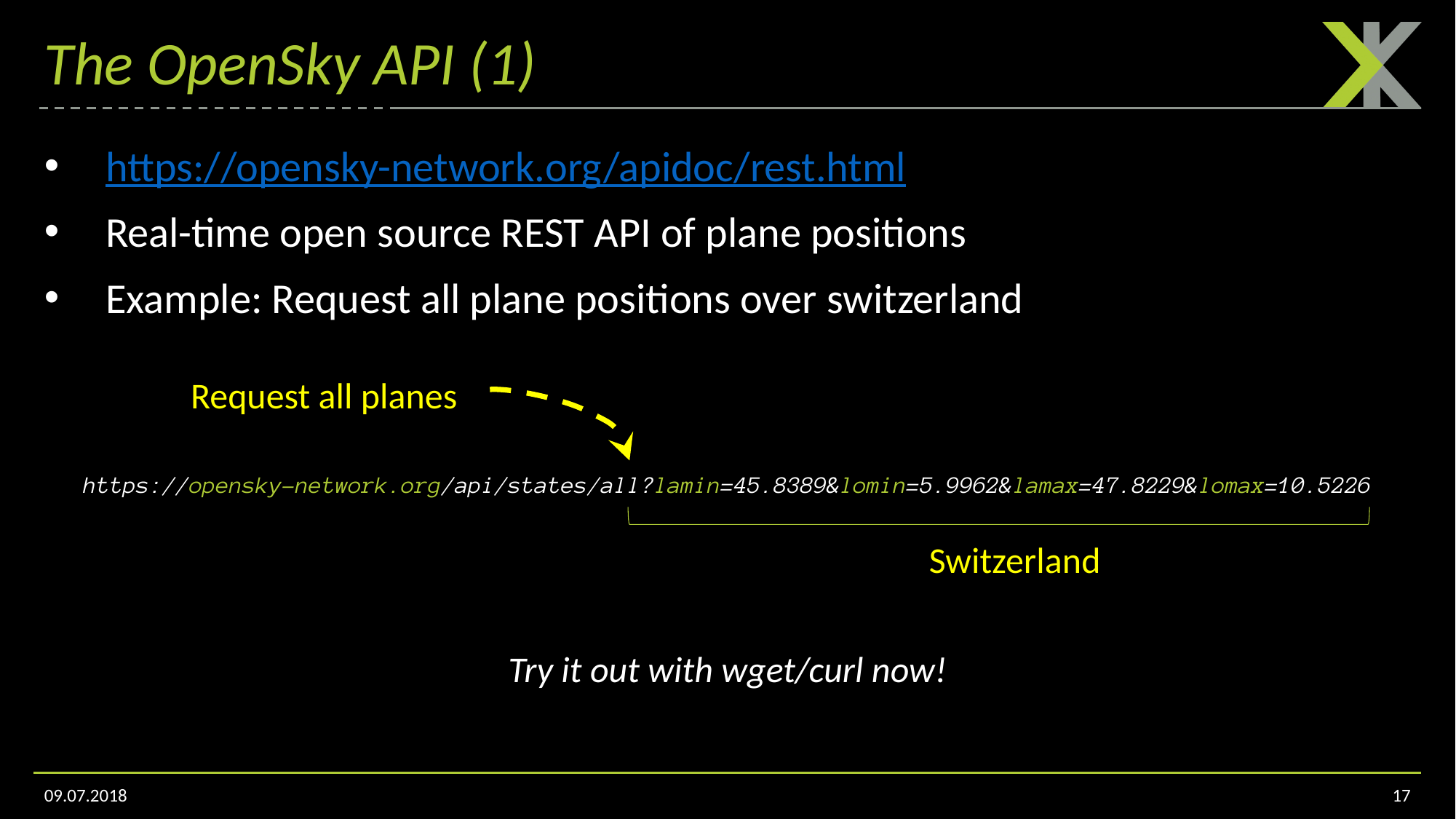

# The OpenSky API (1)
https://opensky-network.org/apidoc/rest.html
Real-time open source REST API of plane positions
Example: Request all plane positions over switzerland

https://opensky-network.org/api/states/all?lamin=45.8389&lomin=5.9962&lamax=47.8229&lomax=10.5226

Try it out with wget/curl now!

Request all planes
Switzerland
09.07.2018
17